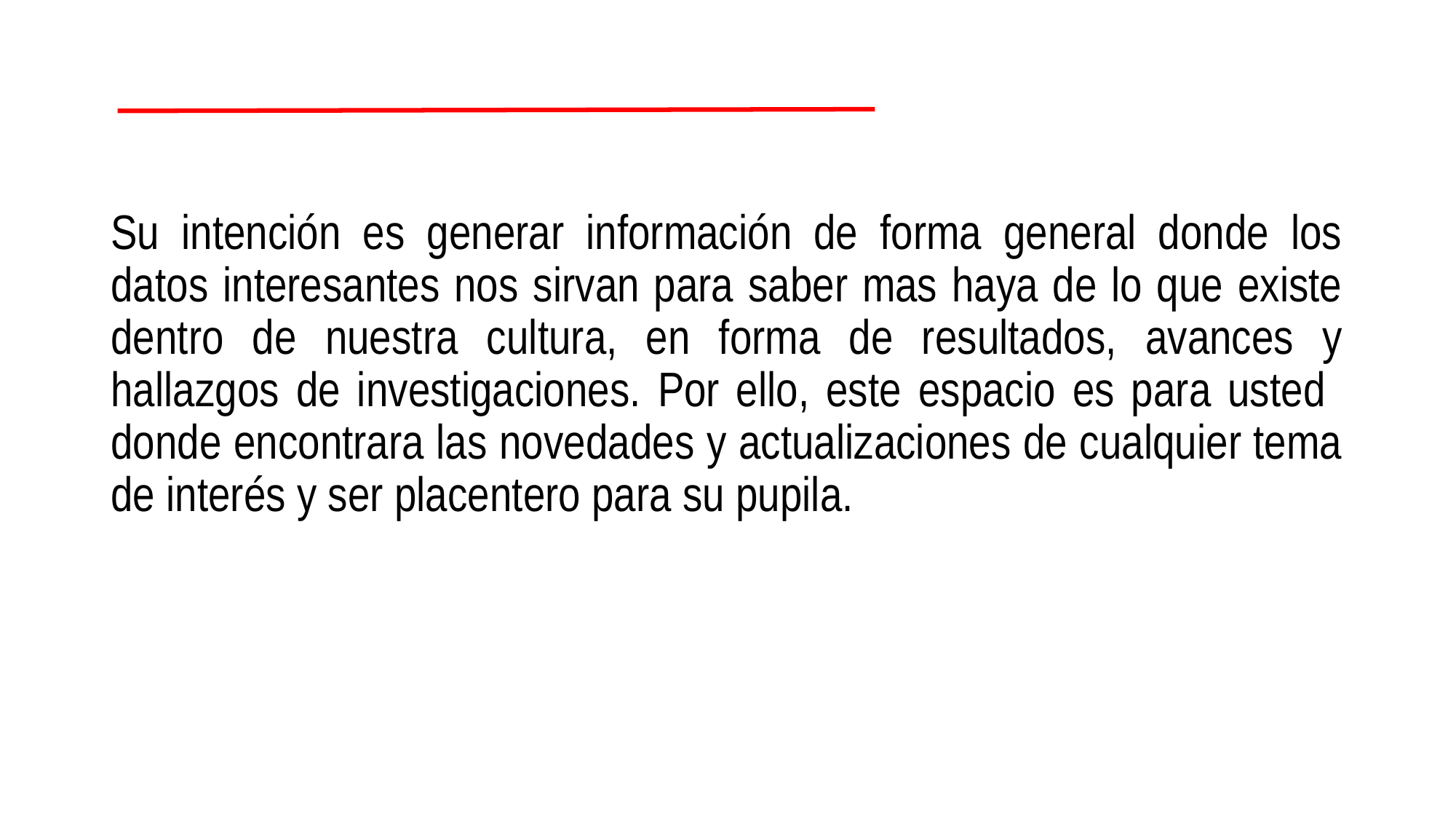

#
Su intención es generar información de forma general donde los datos interesantes nos sirvan para saber mas haya de lo que existe dentro de nuestra cultura, en forma de resultados, avances y hallazgos de investigaciones. Por ello, este espacio es para usted  donde encontrara las novedades y actualizaciones de cualquier tema de interés y ser placentero para su pupila.